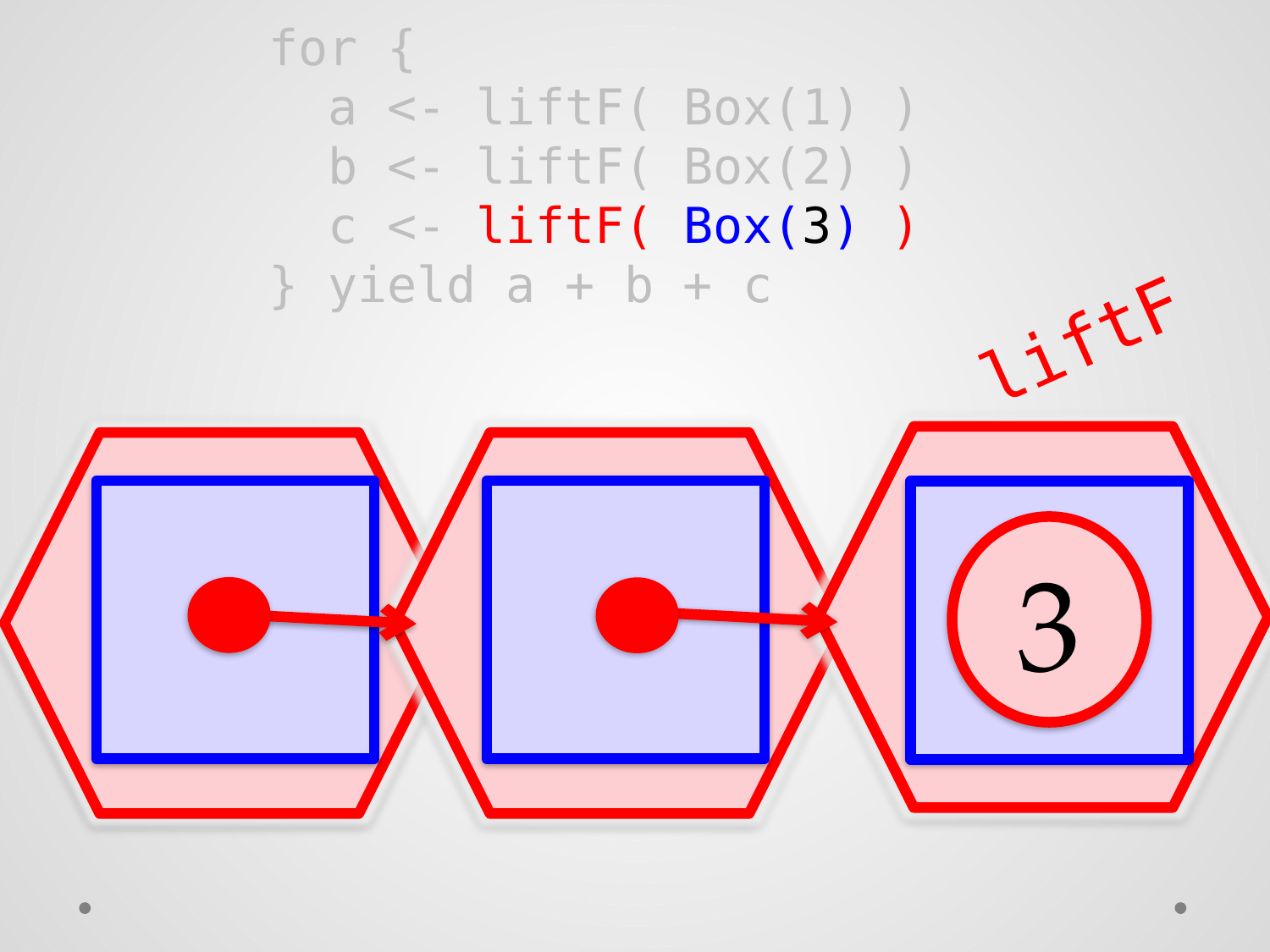

for {
  a <- liftF( Box(1) )
  b <- liftF( Box(2) )
  c <- liftF( Box(3) )
} yield a + b + c
liftF

3